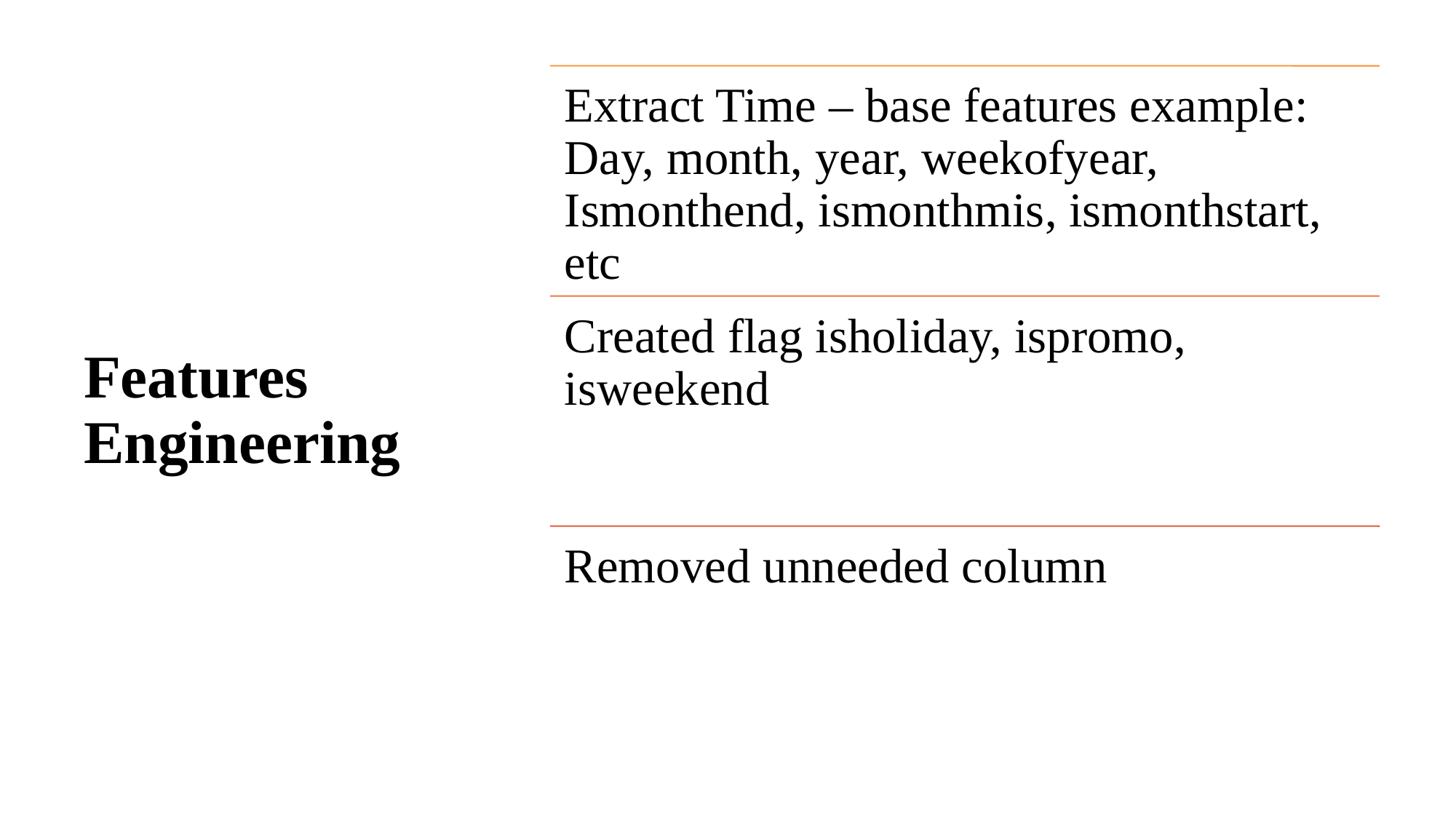

# Features Engineering
Extract Time – base features example: Day, month, year, weekofyear, Ismonthend, ismonthmis, ismonthstart, etc
Created flag isholiday, ispromo, isweekend
Removed unneeded column